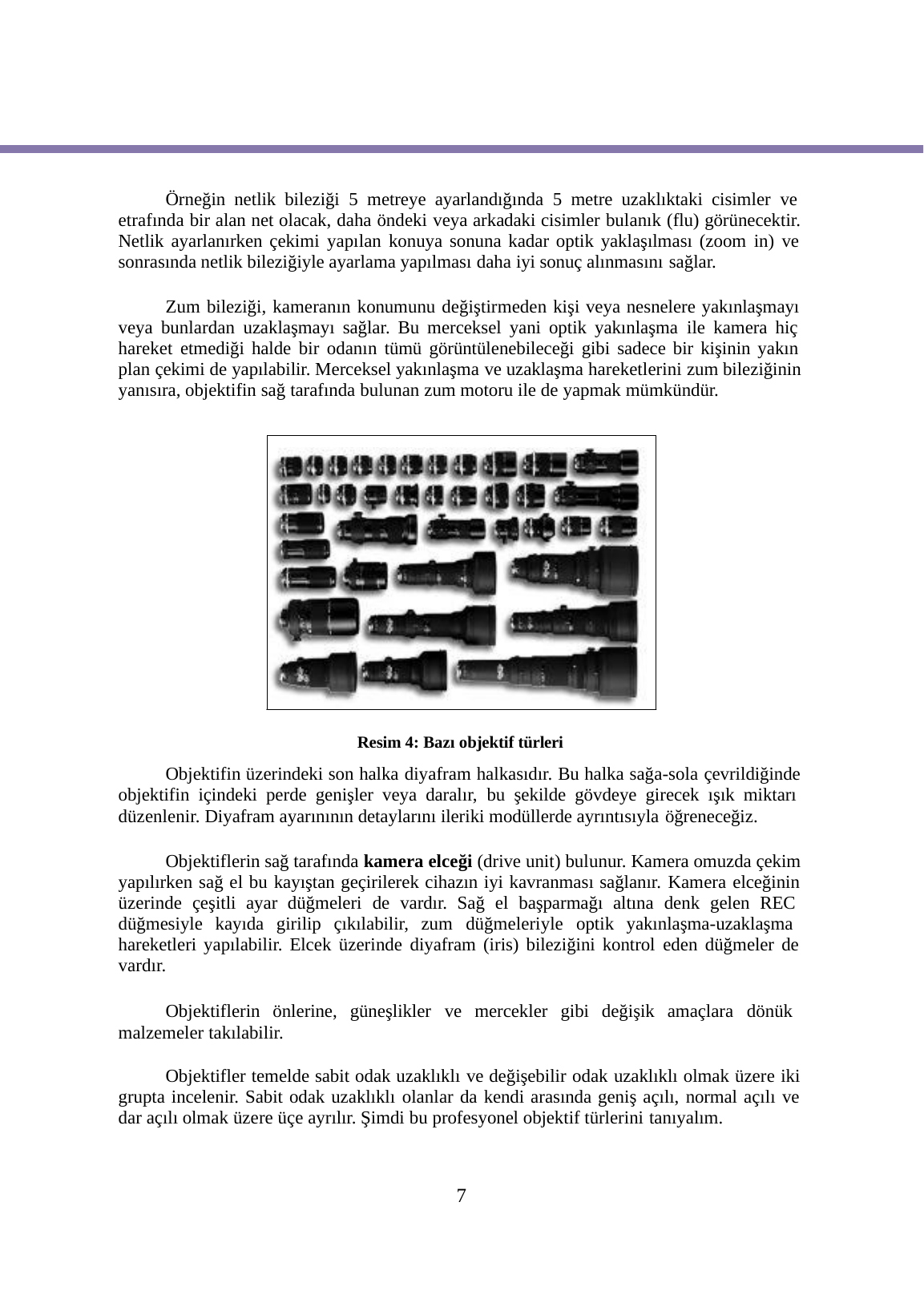

Örneğin netlik bileziği 5 metreye ayarlandığında 5 metre uzaklıktaki cisimler ve  etrafında bir alan net olacak, daha öndeki veya arkadaki cisimler bulanık (flu) görünecektir.  Netlik ayarlanırken çekimi yapılan konuya sonuna kadar optik yaklaşılması (zoom in) ve  sonrasında netlik bileziğiyle ayarlama yapılması daha iyi sonuç alınmasını sağlar.

Zum bileziği, kameranın konumunu değiştirmeden kişi veya nesnelere yakınlaşmayı  veya bunlardan uzaklaşmayı sağlar. Bu merceksel yani optik yakınlaşma ile kamera hiç  hareket etmediği halde bir odanın tümü görüntülenebileceği gibi sadece bir kişinin yakın  plan çekimi de yapılabilir. Merceksel yakınlaşma ve uzaklaşma hareketlerini zum bileziğinin  yanısıra, objektifin sağ tarafında bulunan zum motoru ile de yapmak mümkündür.

Resim 4: Bazı objektif türleri
Objektifin üzerindeki son halka diyafram halkasıdır. Bu halka sağa-sola çevrildiğinde  objektifin içindeki perde genişler veya daralır, bu şekilde gövdeye girecek ışık miktarı  düzenlenir. Diyafram ayarınının detaylarını ileriki modüllerde ayrıntısıyla öğreneceğiz.

Objektiflerin sağ tarafında kamera elceği (drive unit) bulunur. Kamera omuzda çekim  yapılırken sağ el bu kayıştan geçirilerek cihazın iyi kavranması sağlanır. Kamera elceğinin  üzerinde çeşitli ayar düğmeleri de vardır. Sağ el başparmağı altına denk gelen REC  düğmesiyle kayıda girilip çıkılabilir, zum düğmeleriyle optik yakınlaşma-uzaklaşma  hareketleri yapılabilir. Elcek üzerinde diyafram (iris) bileziğini kontrol eden düğmeler de  vardır.

Objektiflerin önlerine, güneşlikler ve mercekler gibi değişik amaçlara dönük  malzemeler takılabilir.

Objektifler temelde sabit odak uzaklıklı ve değişebilir odak uzaklıklı olmak üzere iki  grupta incelenir. Sabit odak uzaklıklı olanlar da kendi arasında geniş açılı, normal açılı ve  dar açılı olmak üzere üçe ayrılır. Şimdi bu profesyonel objektif türlerini tanıyalım.
7